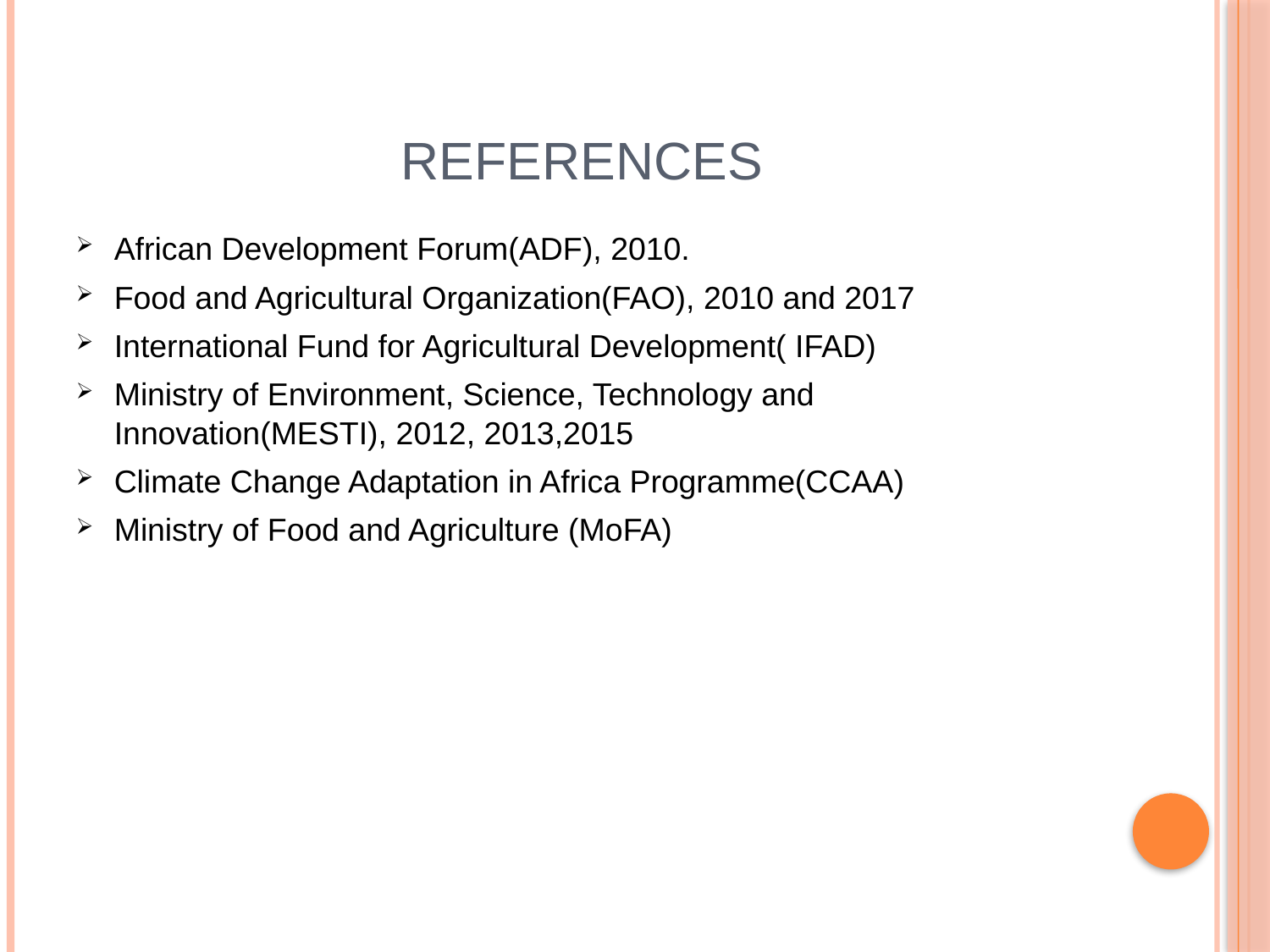

# REFERENCES
African Development Forum(ADF), 2010.
Food and Agricultural Organization(FAO), 2010 and 2017
International Fund for Agricultural Development( IFAD)
Ministry of Environment, Science, Technology and Innovation(MESTI), 2012, 2013,2015
Climate Change Adaptation in Africa Programme(CCAA)
Ministry of Food and Agriculture (MoFA)